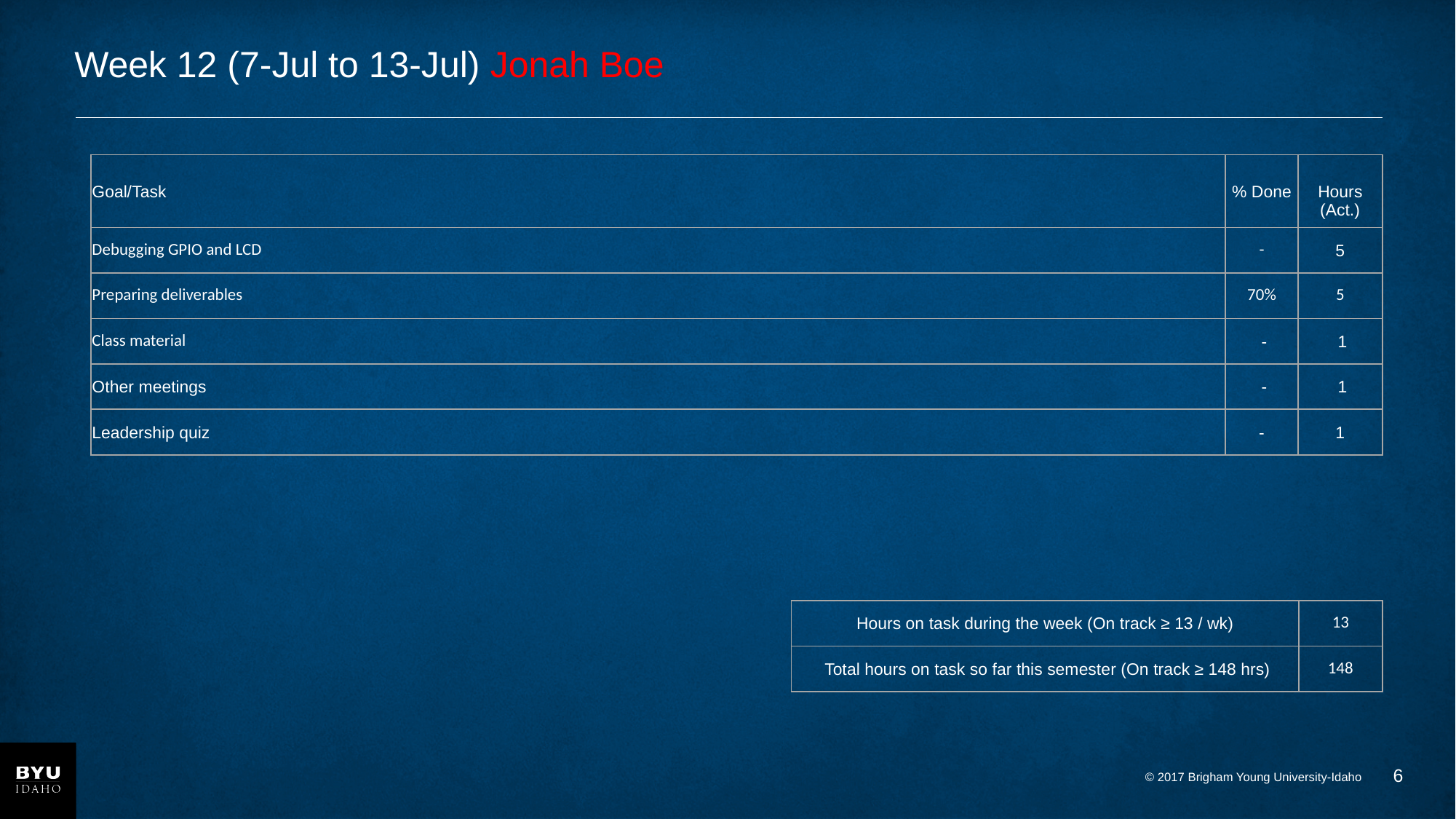

# Week 12 (7-Jul to 13-Jul) Jonah Boe
| Goal/Task | % Done | Hours (Act.) |
| --- | --- | --- |
| Debugging GPIO and LCD | - | 5 |
| Preparing deliverables | 70% | 5 |
| Class material | - | 1 |
| Other meetings | - | 1 |
| Leadership quiz | - | 1 |
| Hours on task during the week (On track ≥ 13 / wk) | 13 |
| --- | --- |
| Total hours on task so far this semester (On track ≥ 148 hrs) | 148 |